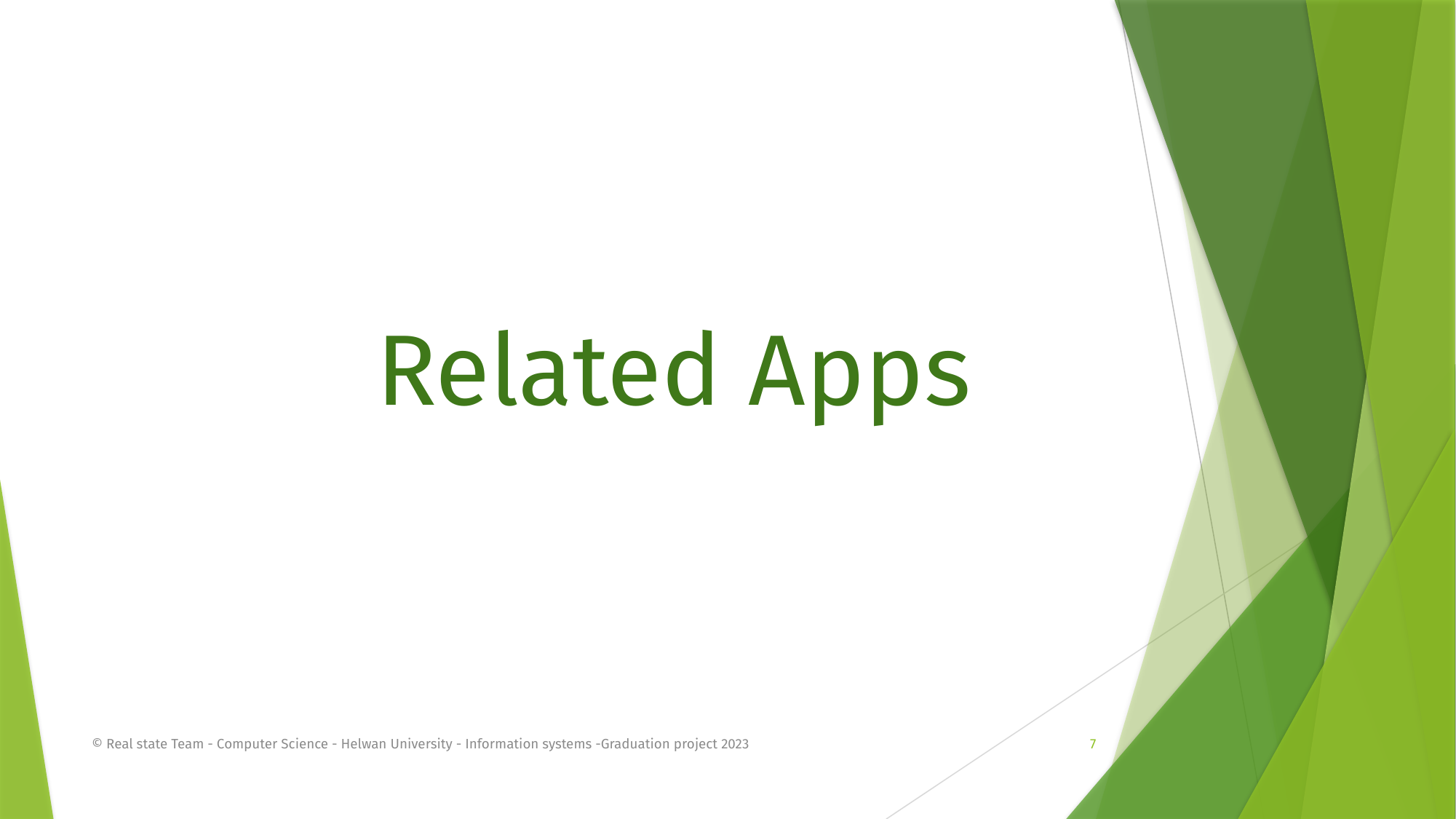

Related Apps
© Real state Team - Computer Science - Helwan University - Information systems -Graduation project 2023
7